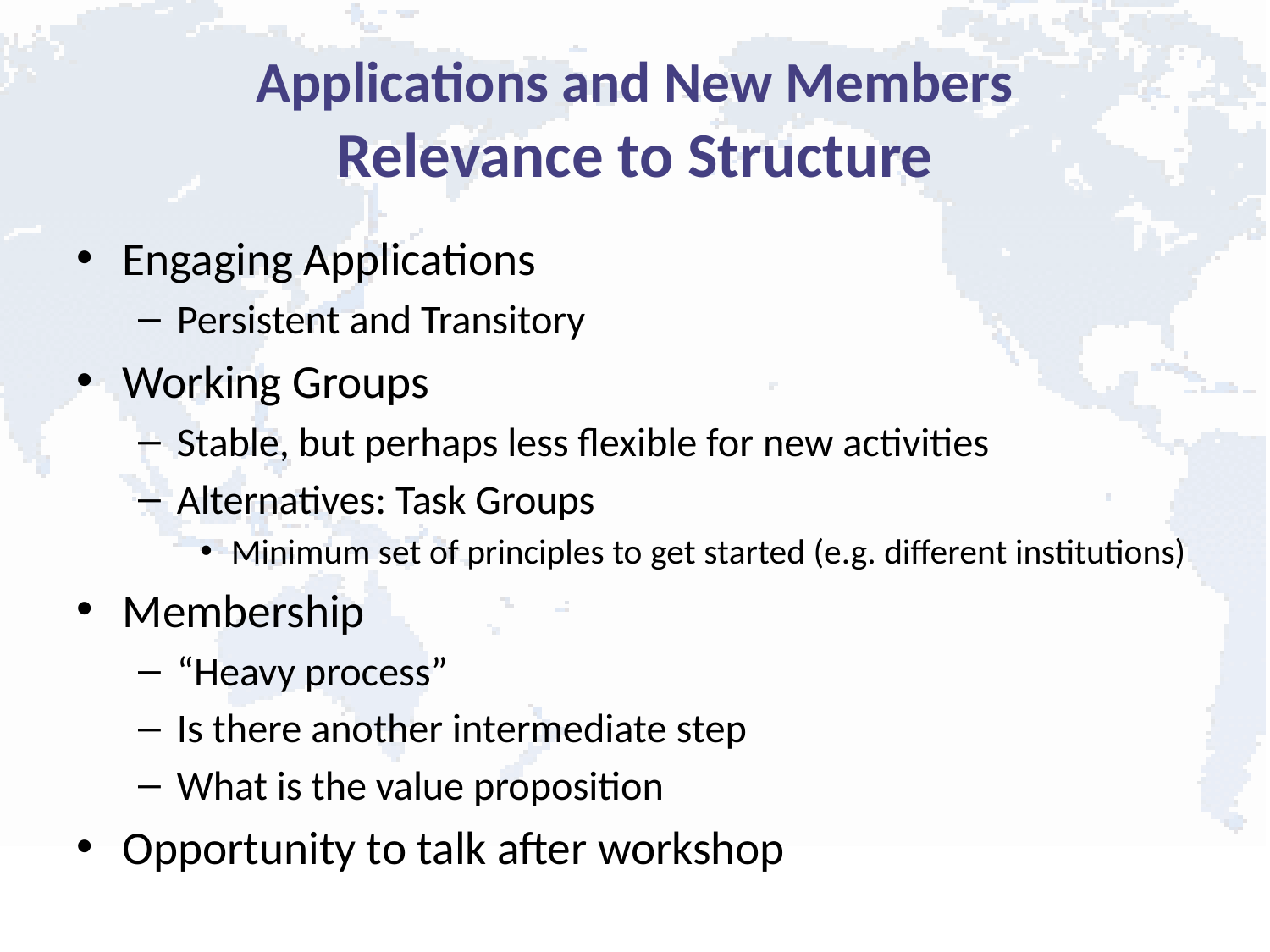

# Applications and New Members Relevance to Structure
Engaging Applications
Persistent and Transitory
Working Groups
Stable, but perhaps less flexible for new activities
Alternatives: Task Groups
Minimum set of principles to get started (e.g. different institutions)
Membership
“Heavy process”
Is there another intermediate step
What is the value proposition
Opportunity to talk after workshop